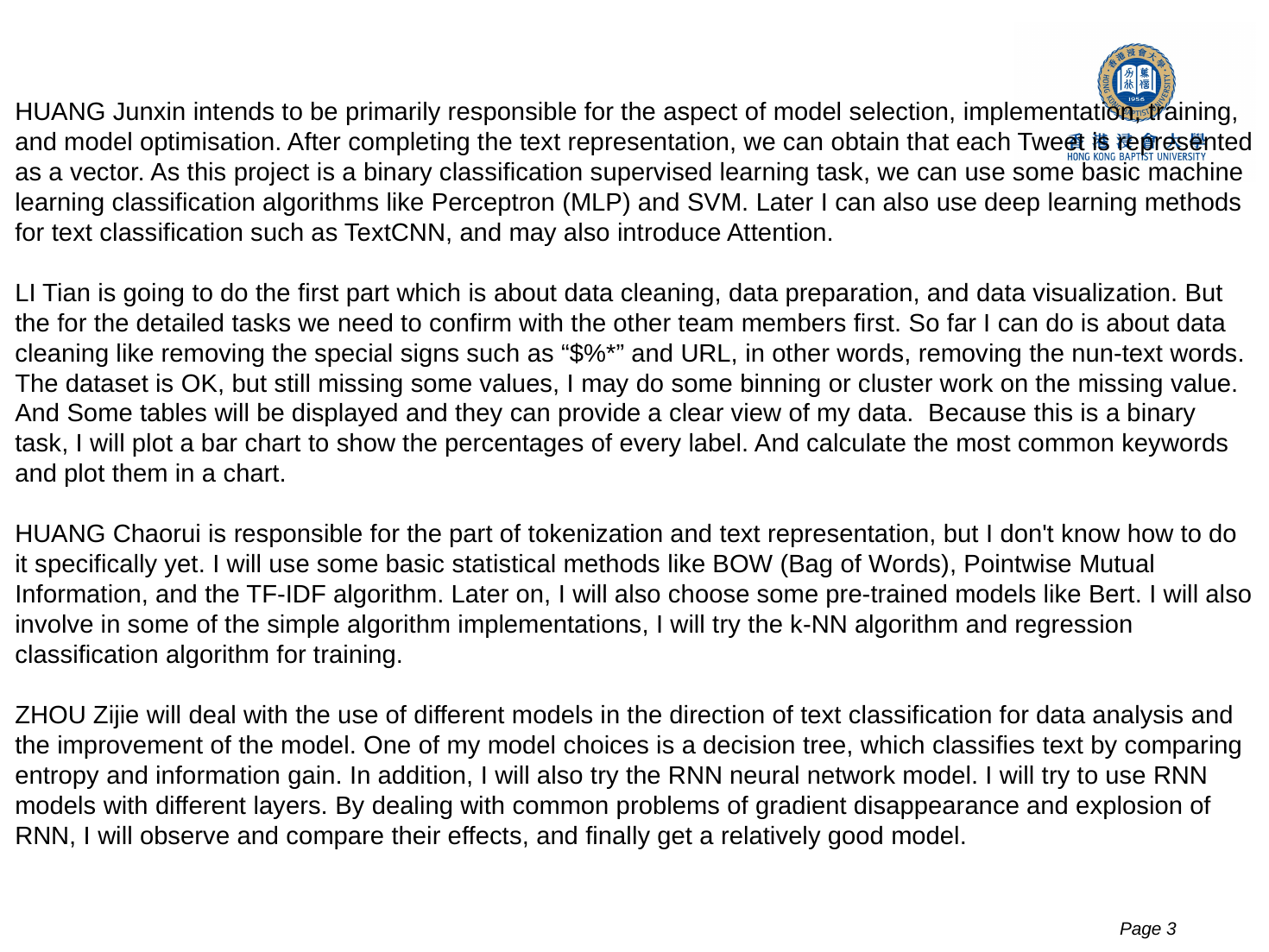

# HUANG Junxin intends to be primarily responsible for the aspect of model selection, implementation, training, and model optimisation. After completing the text representation, we can obtain that each Tweet is represented as a vector. As this project is a binary classification supervised learning task, we can use some basic machine learning classification algorithms like Perceptron (MLP) and SVM. Later I can also use deep learning methods for text classification such as TextCNN, and may also introduce Attention. LI Tian is going to do the first part which is about data cleaning, data preparation, and data visualization. But the for the detailed tasks we need to confirm with the other team members first. So far I can do is about data cleaning like removing the special signs such as “$%*” and URL, in other words, removing the nun-text words. The dataset is OK, but still missing some values, I may do some binning or cluster work on the missing value. And Some tables will be displayed and they can provide a clear view of my data.  Because this is a binary task, I will plot a bar chart to show the percentages of every label. And calculate the most common keywords and plot them in a chart. HUANG Chaorui is responsible for the part of tokenization and text representation, but I don't know how to do it specifically yet. I will use some basic statistical methods like BOW (Bag of Words), Pointwise Mutual Information, and the TF-IDF algorithm. Later on, I will also choose some pre-trained models like Bert. I will also involve in some of the simple algorithm implementations, I will try the k-NN algorithm and regression classification algorithm for training. ZHOU Zijie will deal with the use of different models in the direction of text classification for data analysis and the improvement of the model. One of my model choices is a decision tree, which classifies text by comparing entropy and information gain. In addition, I will also try the RNN neural network model. I will try to use RNN models with different layers. By dealing with common problems of gradient disappearance and explosion of RNN, I will observe and compare their effects, and finally get a relatively good model.